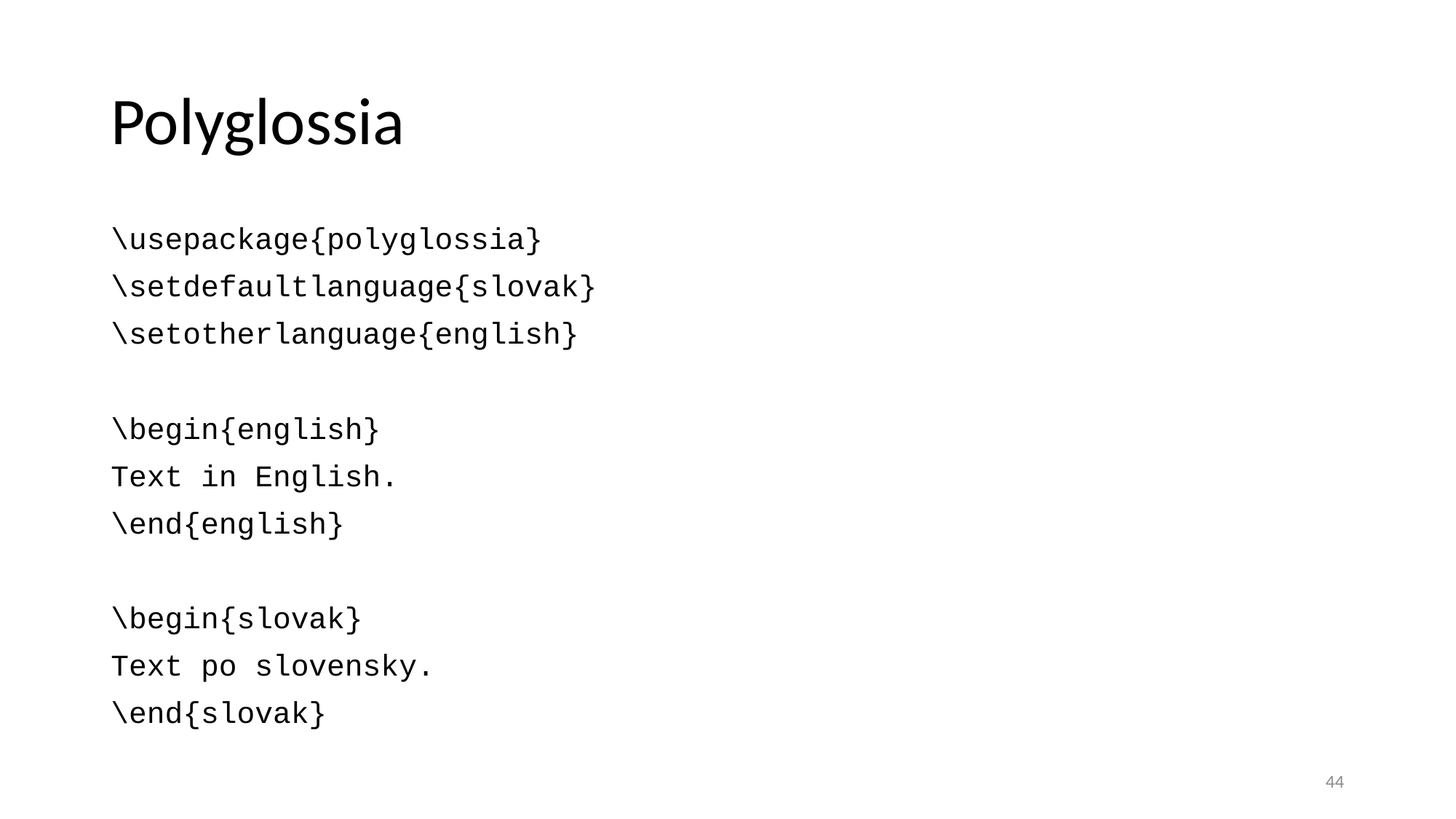

# Polyglossia
\usepackage{polyglossia}
\setdefaultlanguage{slovak}
\setotherlanguage{english}

\begin{english}
Text in English.
\end{english}

\begin{slovak}
Text po slovensky.
\end{slovak}
44